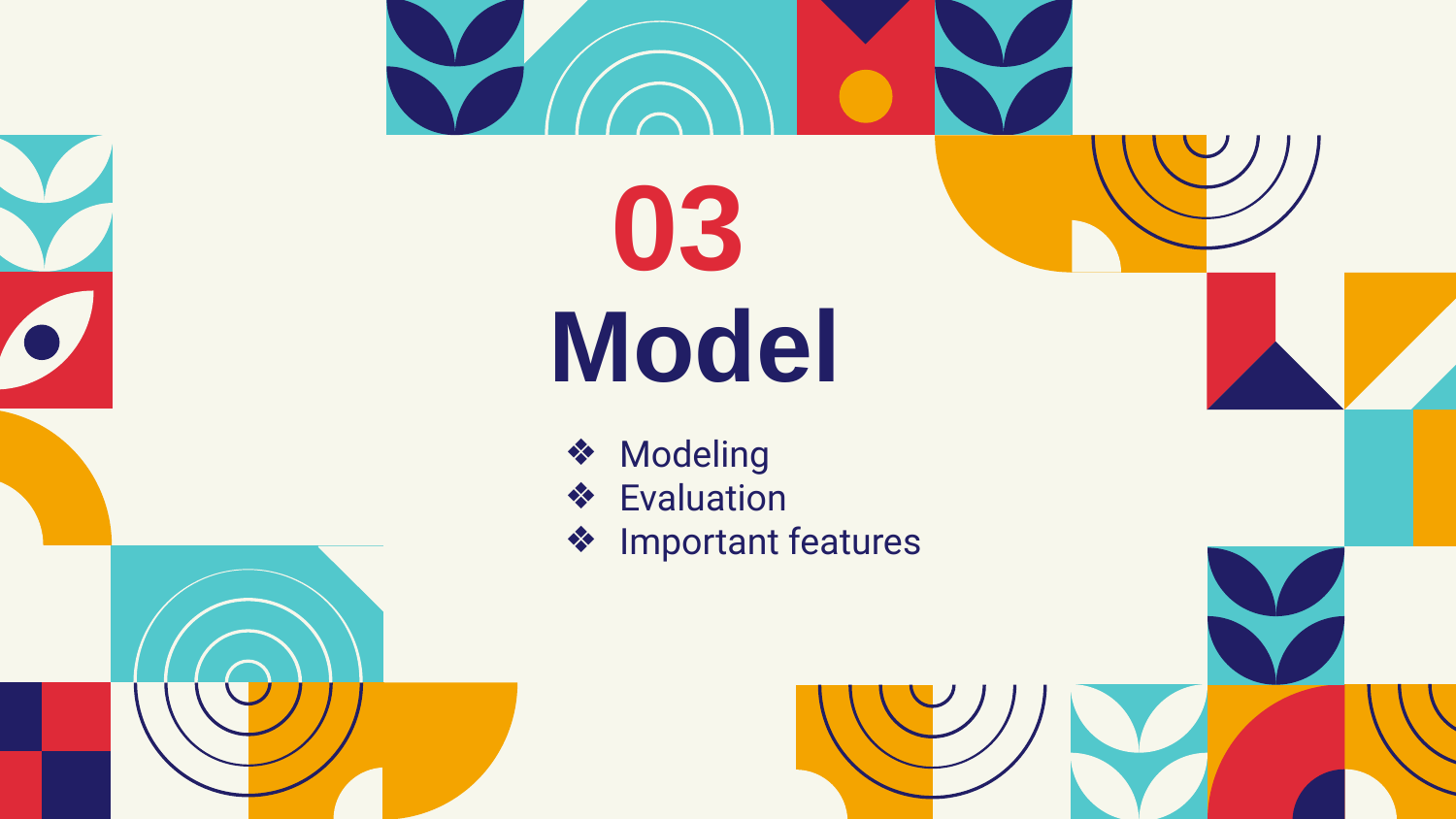

03

# Model
Modeling
Evaluation
Important features